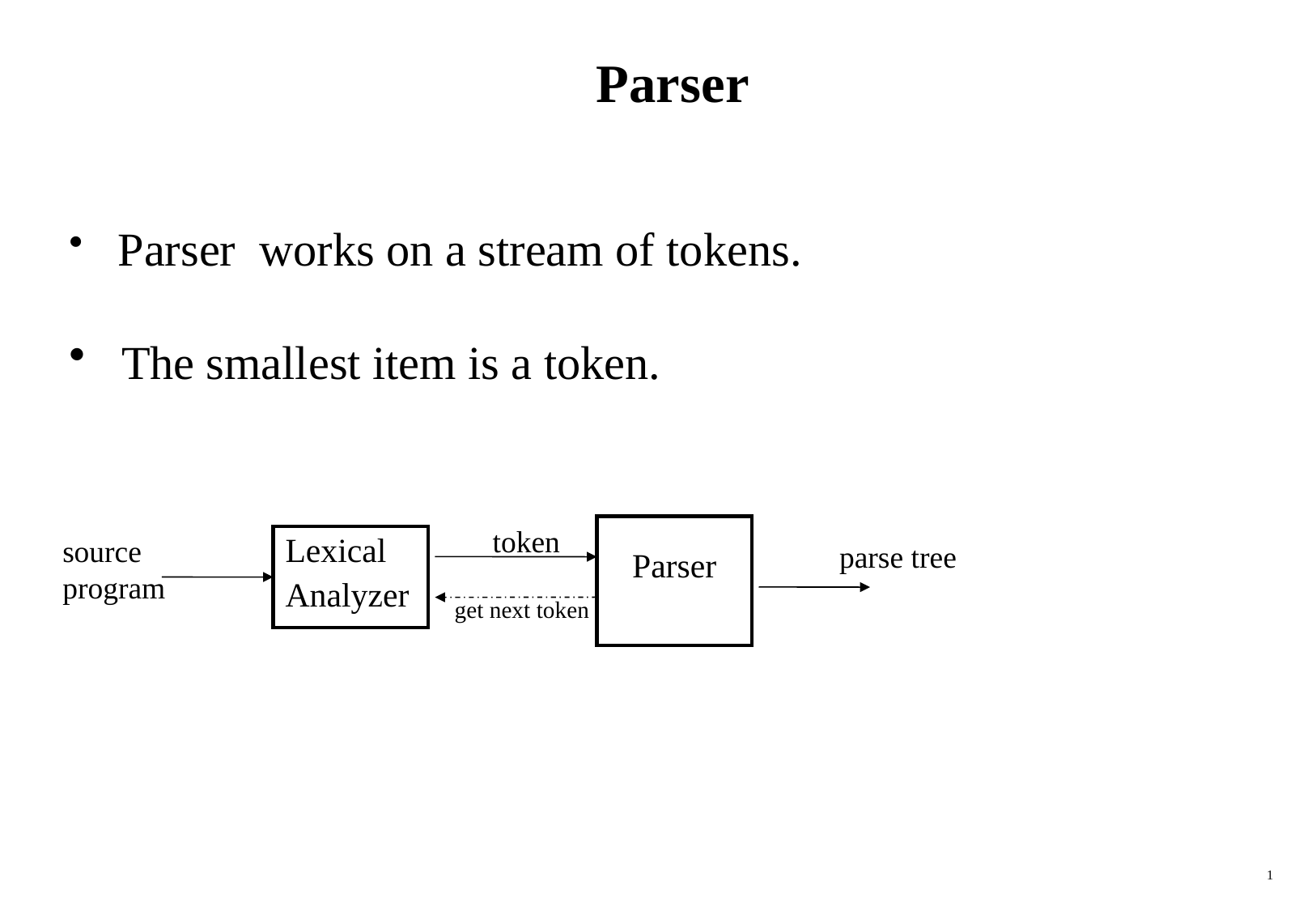

# Parser
  Parser  works on a stream of tokens.

  The smallest item is a token.
  token
| Parser |
| --- |
source
program
| Lexical Analyzer |
| --- |
parse tree

get next token

1